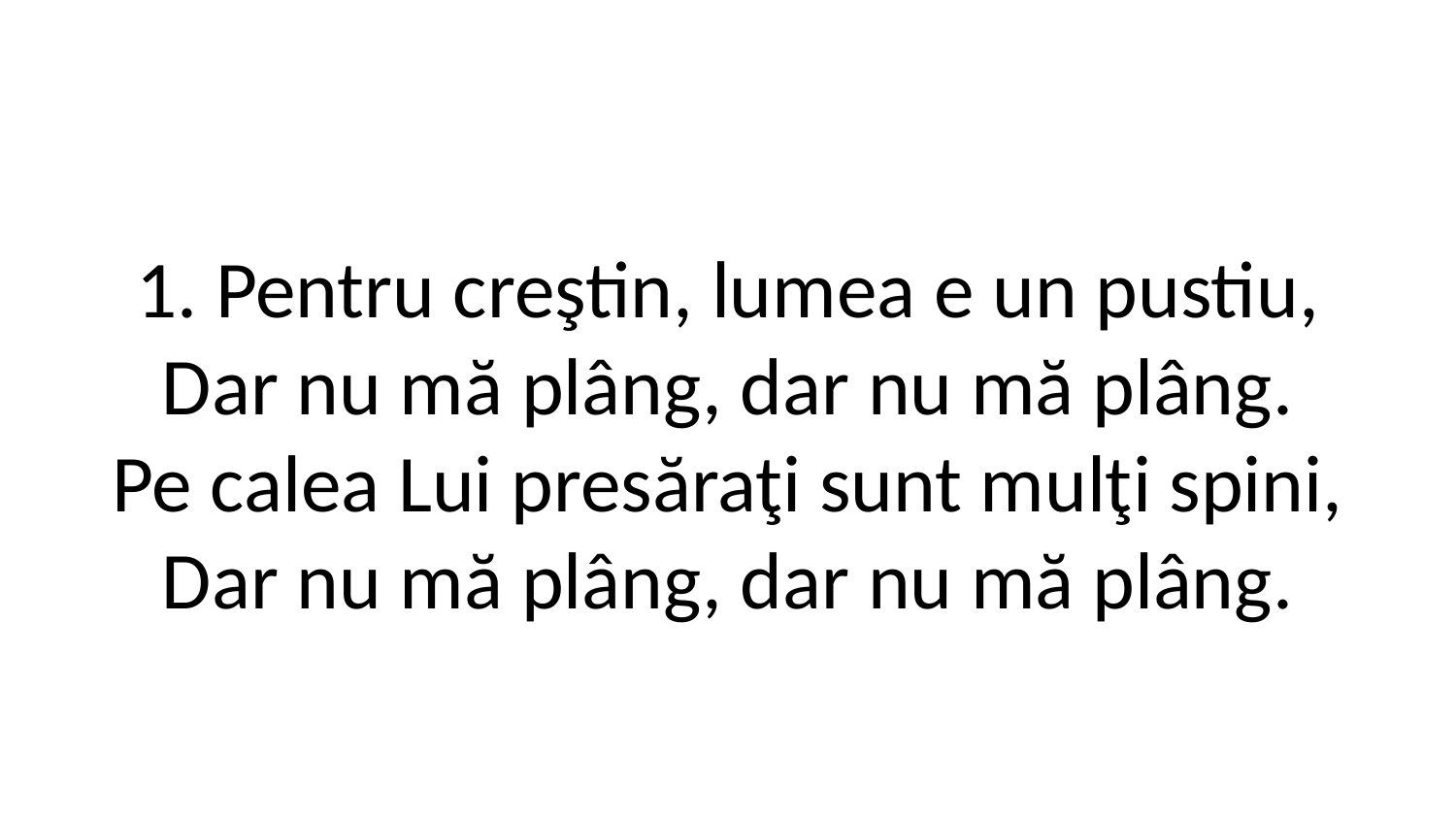

1. Pentru creştin, lumea e un pustiu,
Dar nu mă plâng, dar nu mă plâng.
Pe calea Lui presăraţi sunt mulţi spini,
Dar nu mă plâng, dar nu mă plâng.